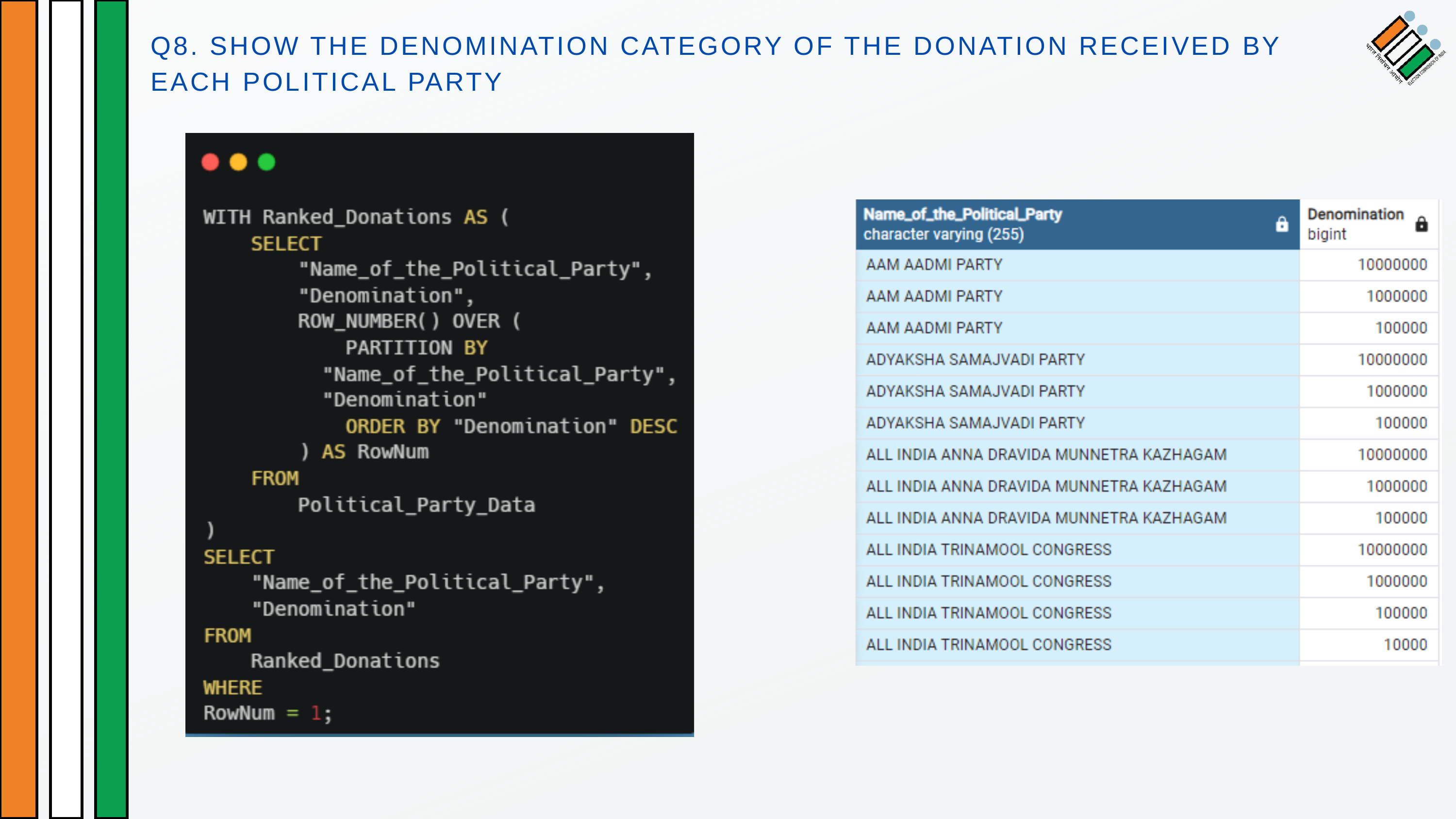

Q8. SHOW THE DENOMINATION CATEGORY OF THE DONATION RECEIVED BY EACH POLITICAL PARTY